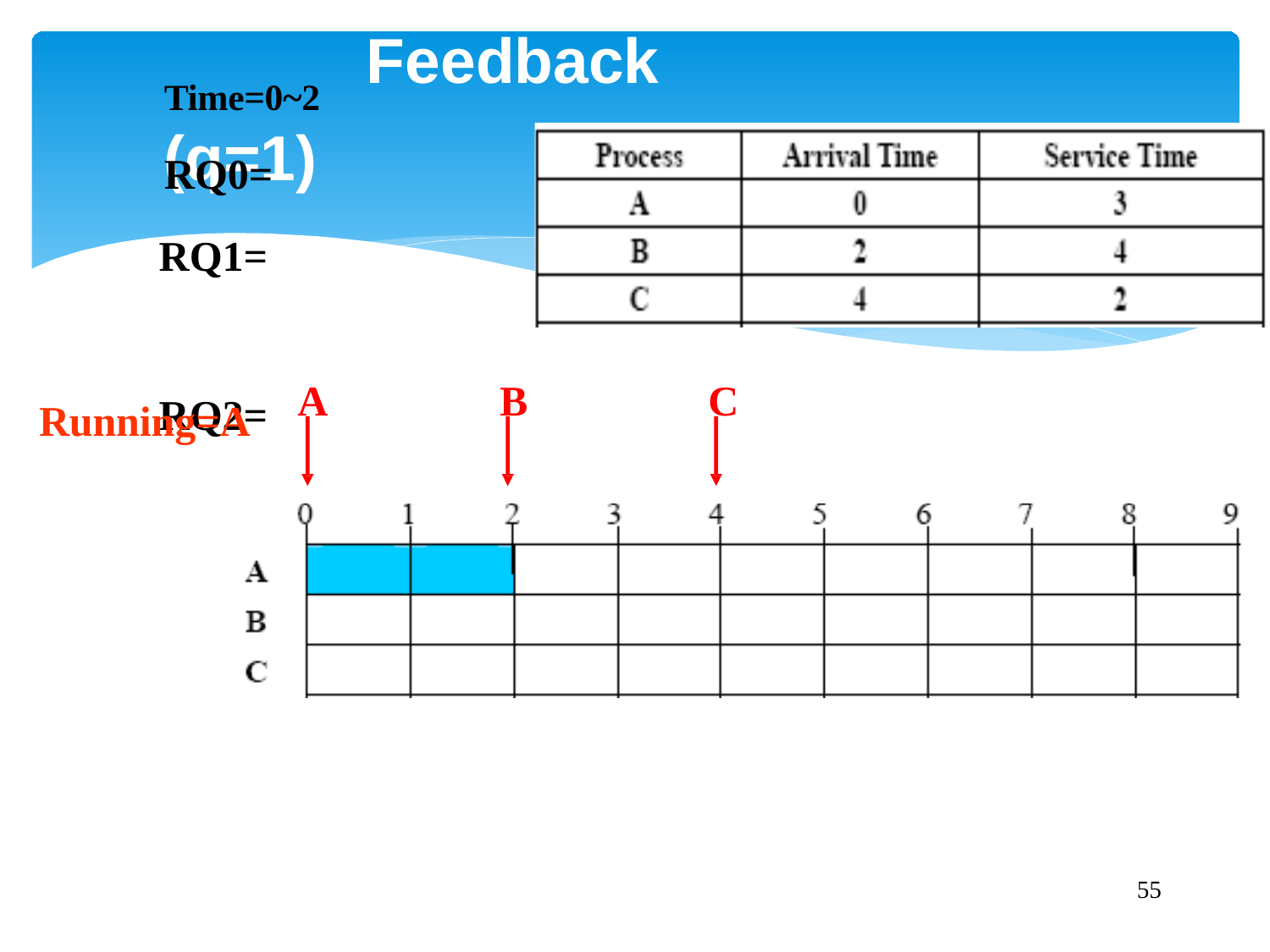

# Time=0~2	Feedback (q=1)

RQ0=
RQ1=  RQ2=
A	B	C
Running=A

55